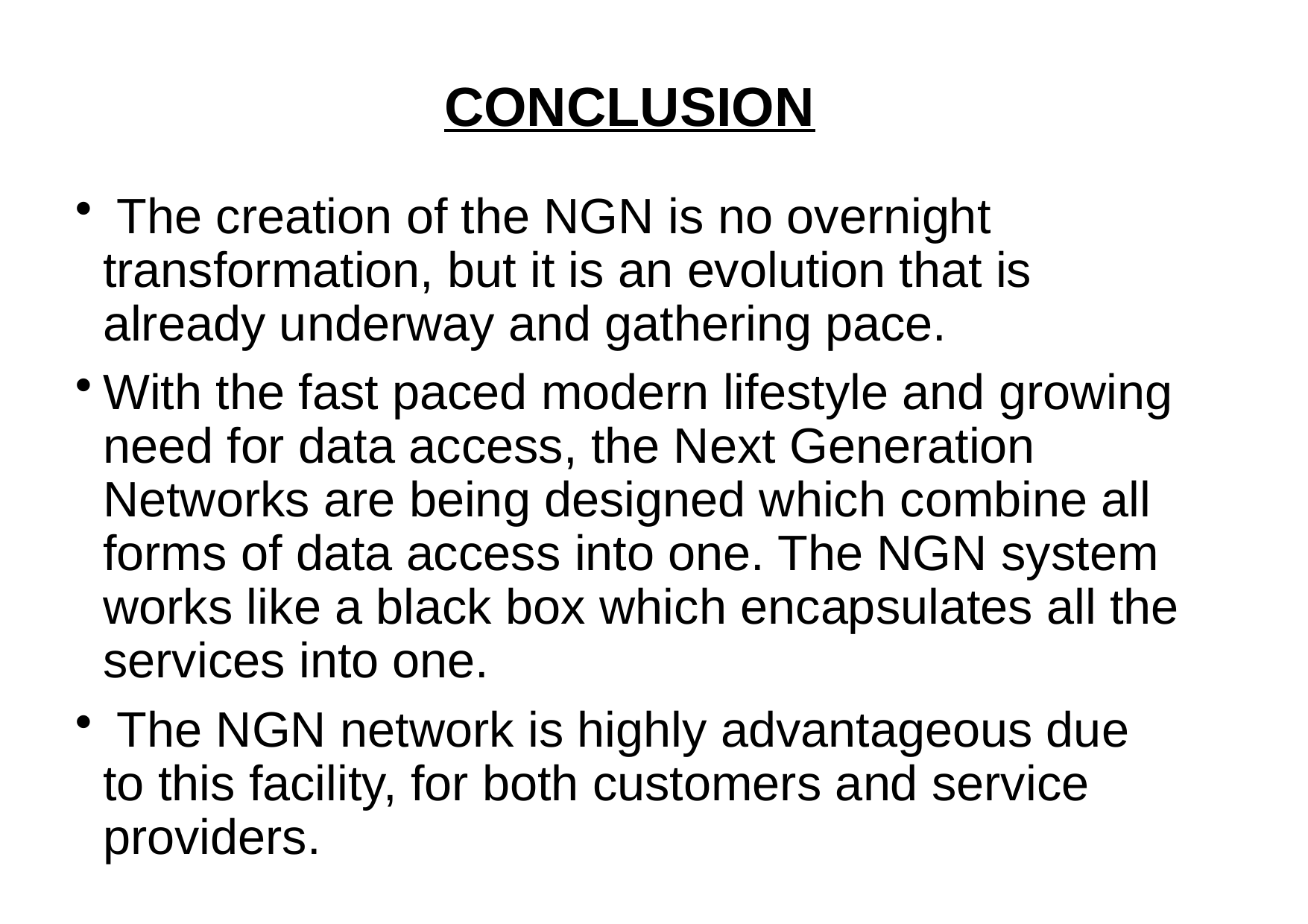

# CONCLUSION
 The creation of the NGN is no overnight transformation, but it is an evolution that is already underway and gathering pace.
With the fast paced modern lifestyle and growing need for data access, the Next Generation Networks are being designed which combine all forms of data access into one. The NGN system works like a black box which encapsulates all the services into one.
 The NGN network is highly advantageous due to this facility, for both customers and service providers.